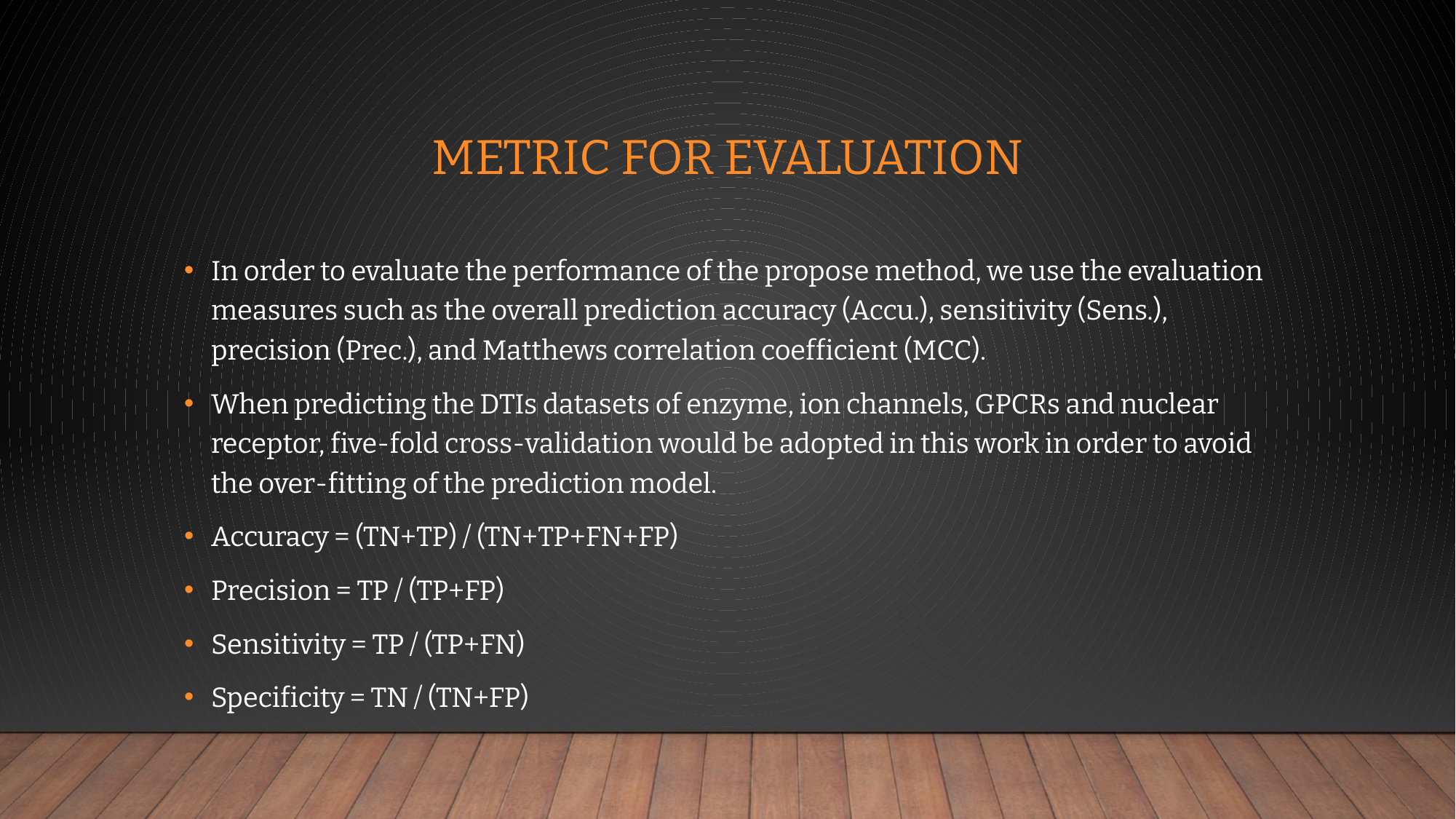

# Metric for evaluation
In order to evaluate the performance of the propose method, we use the evaluation measures such as the overall prediction accuracy (Accu.), sensitivity (Sens.), precision (Prec.), and Matthews correlation coefficient (MCC).
When predicting the DTIs datasets of enzyme, ion channels, GPCRs and nuclear receptor, five-fold cross-validation would be adopted in this work in order to avoid the over-fitting of the prediction model.
Accuracy = (TN+TP) / (TN+TP+FN+FP)
Precision = TP / (TP+FP)
Sensitivity = TP / (TP+FN)
Specificity = TN / (TN+FP)